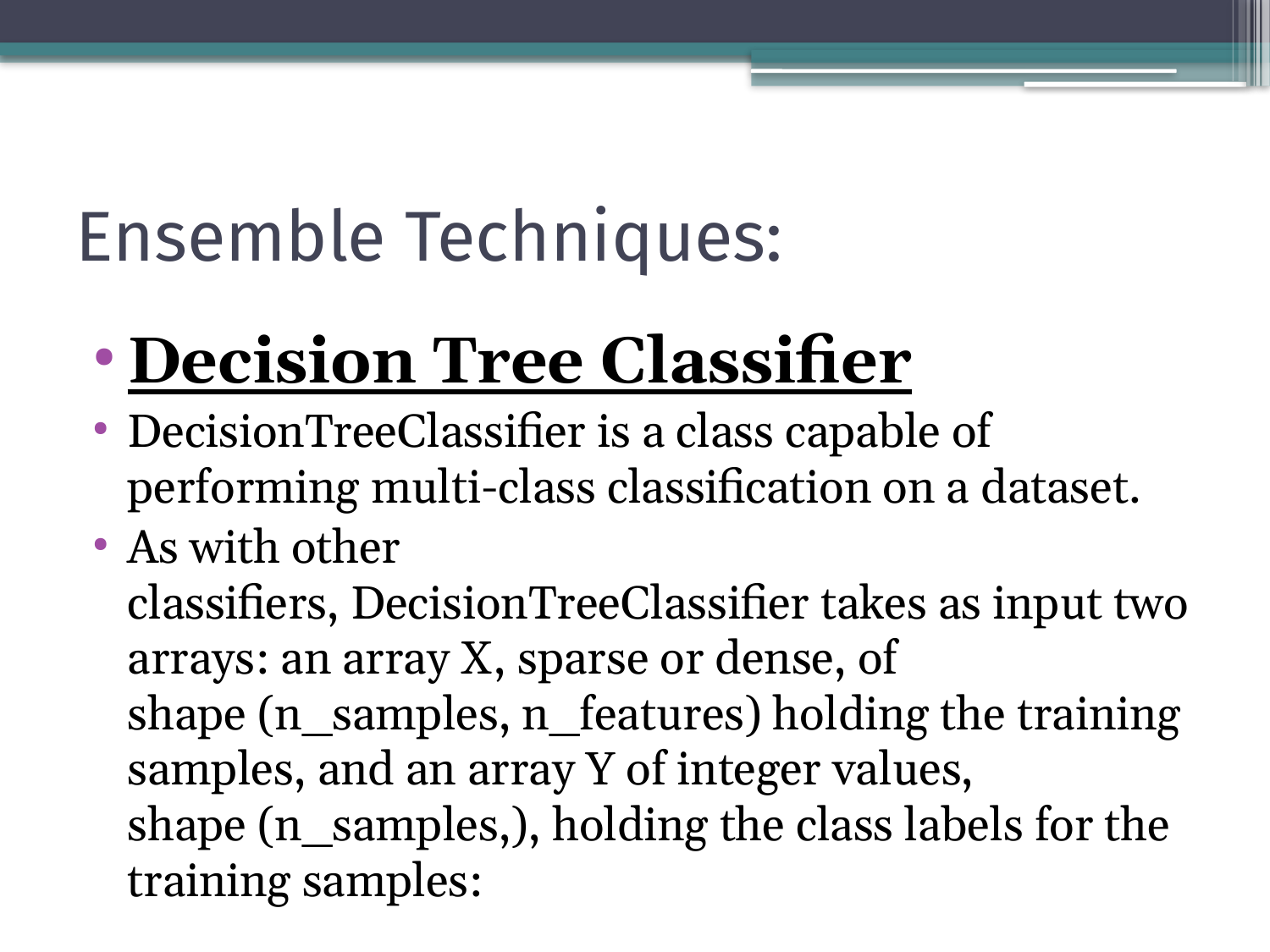

# Ensemble Techniques:
Decision Tree Classifier
DecisionTreeClassifier is a class capable of performing multi-class classification on a dataset.
As with other classifiers, DecisionTreeClassifier takes as input two arrays: an array X, sparse or dense, of shape (n_samples, n_features) holding the training samples, and an array Y of integer values, shape (n_samples,), holding the class labels for the training samples: